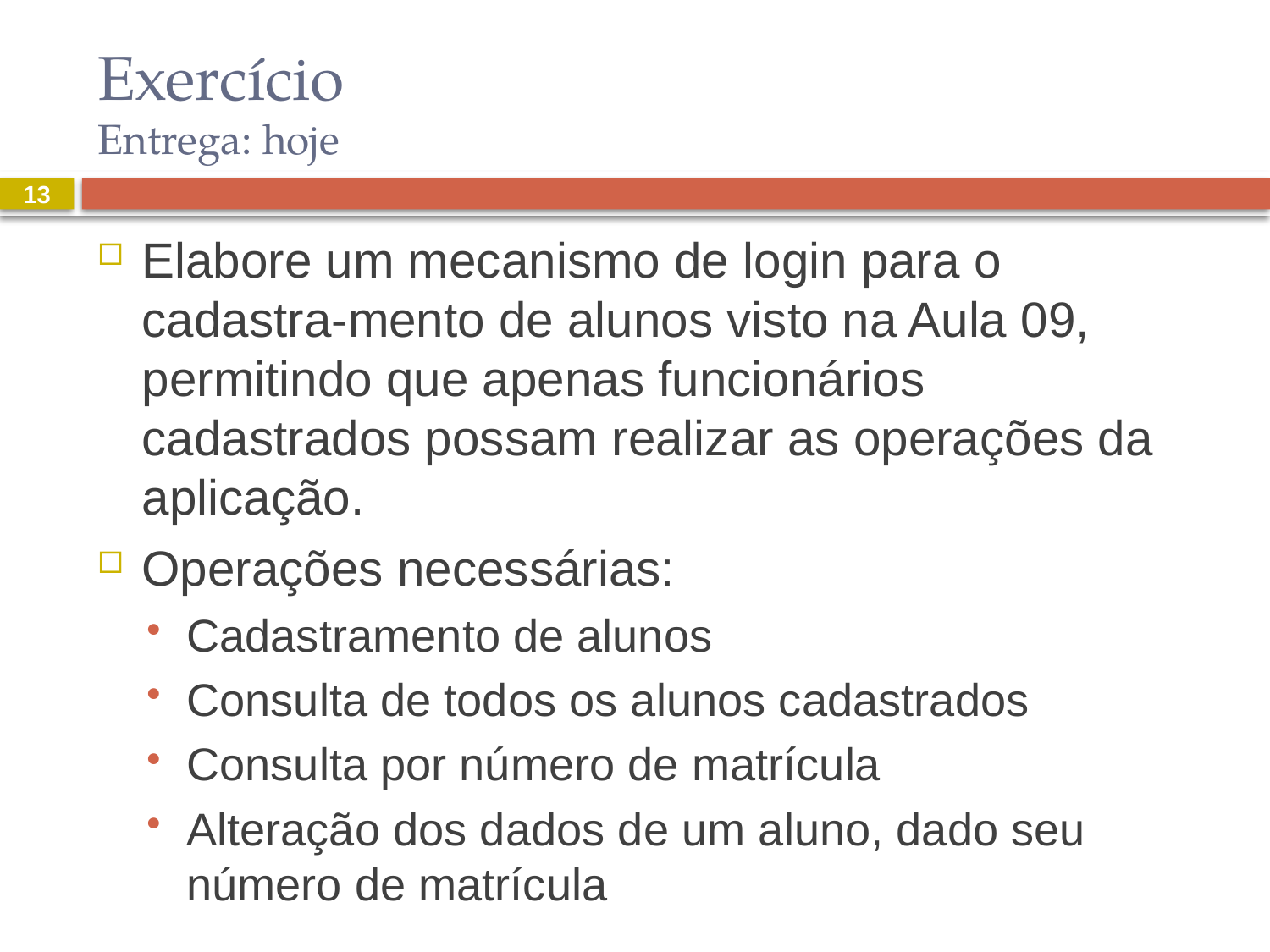

# Exercício Entrega: hoje
13
Elabore um mecanismo de login para o cadastra-mento de alunos visto na Aula 09, permitindo que apenas funcionários cadastrados possam realizar as operações da aplicação.
Operações necessárias:
Cadastramento de alunos
Consulta de todos os alunos cadastrados
Consulta por número de matrícula
Alteração dos dados de um aluno, dado seu número de matrícula